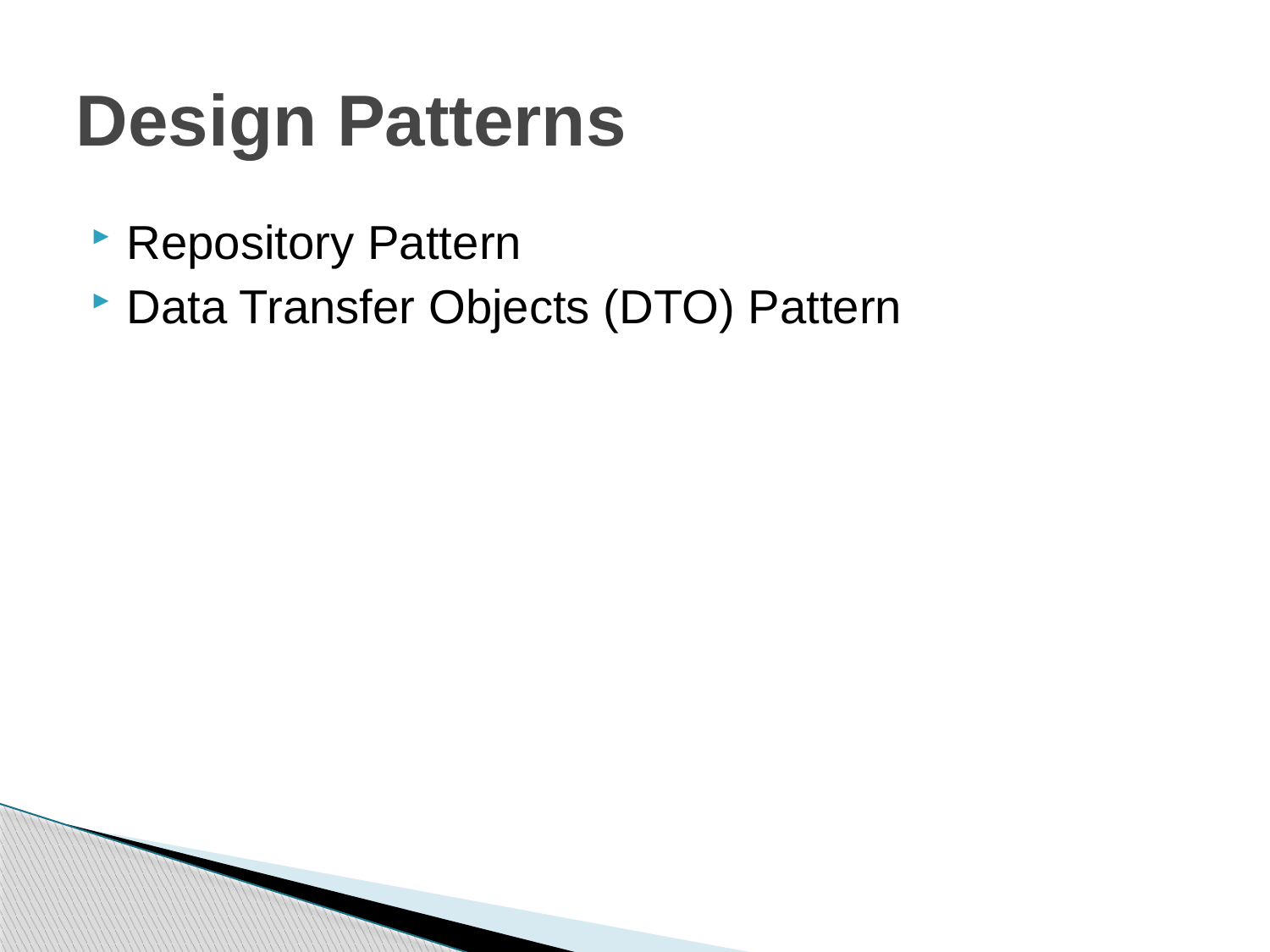

# Design Patterns
Repository Pattern
Data Transfer Objects (DTO) Pattern